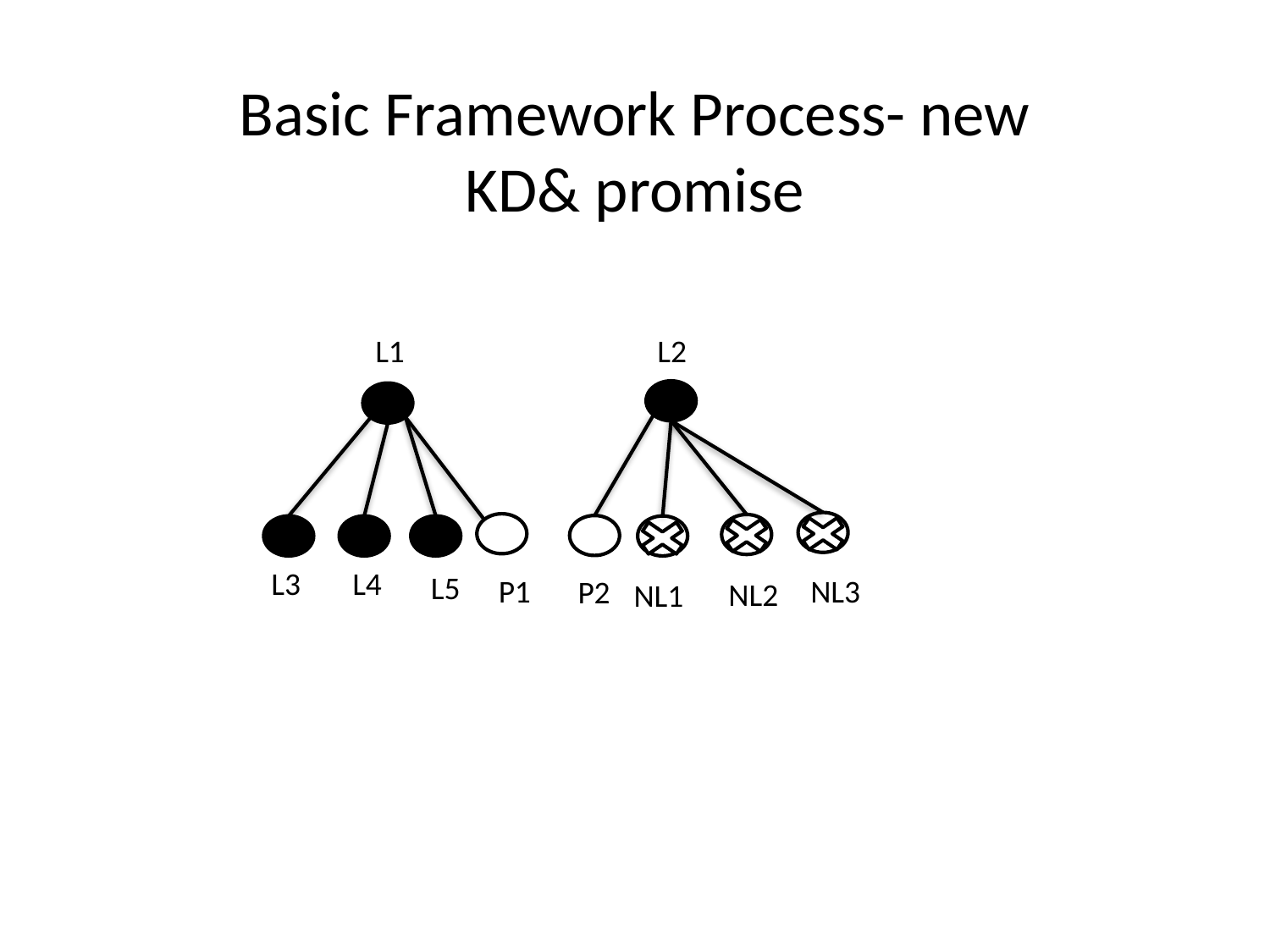

Basic Framework Process- new KD& promise
L1

L3
L4
L5
P1
NL3
NL2
NL1
L2

P2